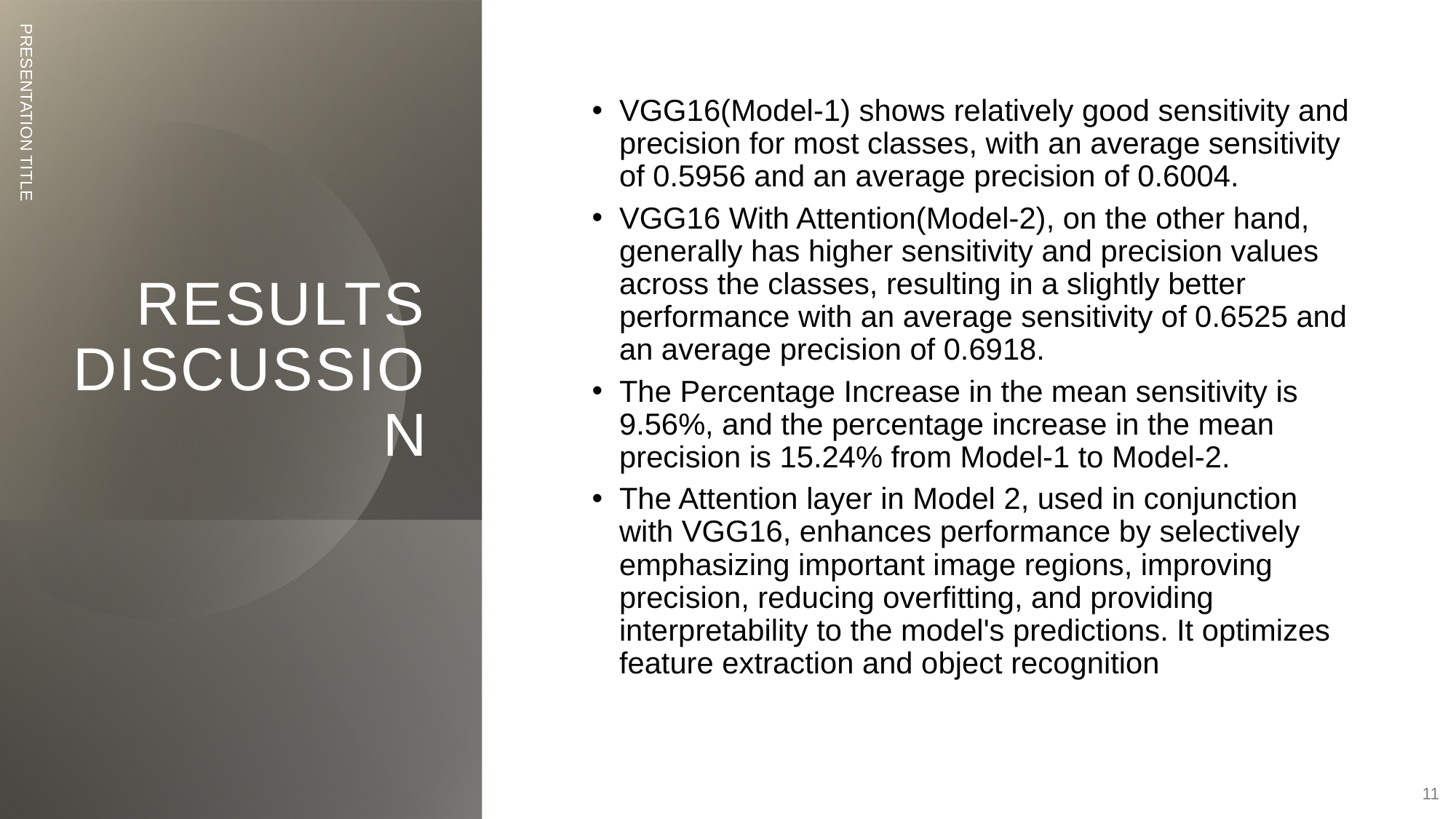

# Results discussion
VGG16(Model-1) shows relatively good sensitivity and precision for most classes, with an average sensitivity of 0.5956 and an average precision of 0.6004.
VGG16 With Attention(Model-2), on the other hand, generally has higher sensitivity and precision values across the classes, resulting in a slightly better performance with an average sensitivity of 0.6525 and an average precision of 0.6918.
The Percentage Increase in the mean sensitivity is 9.56%, and the percentage increase in the mean precision is 15.24% from Model-1 to Model-2.
The Attention layer in Model 2, used in conjunction with VGG16, enhances performance by selectively emphasizing important image regions, improving precision, reducing overfitting, and providing interpretability to the model's predictions. It optimizes feature extraction and object recognition

PRESENTATION TITLE

11